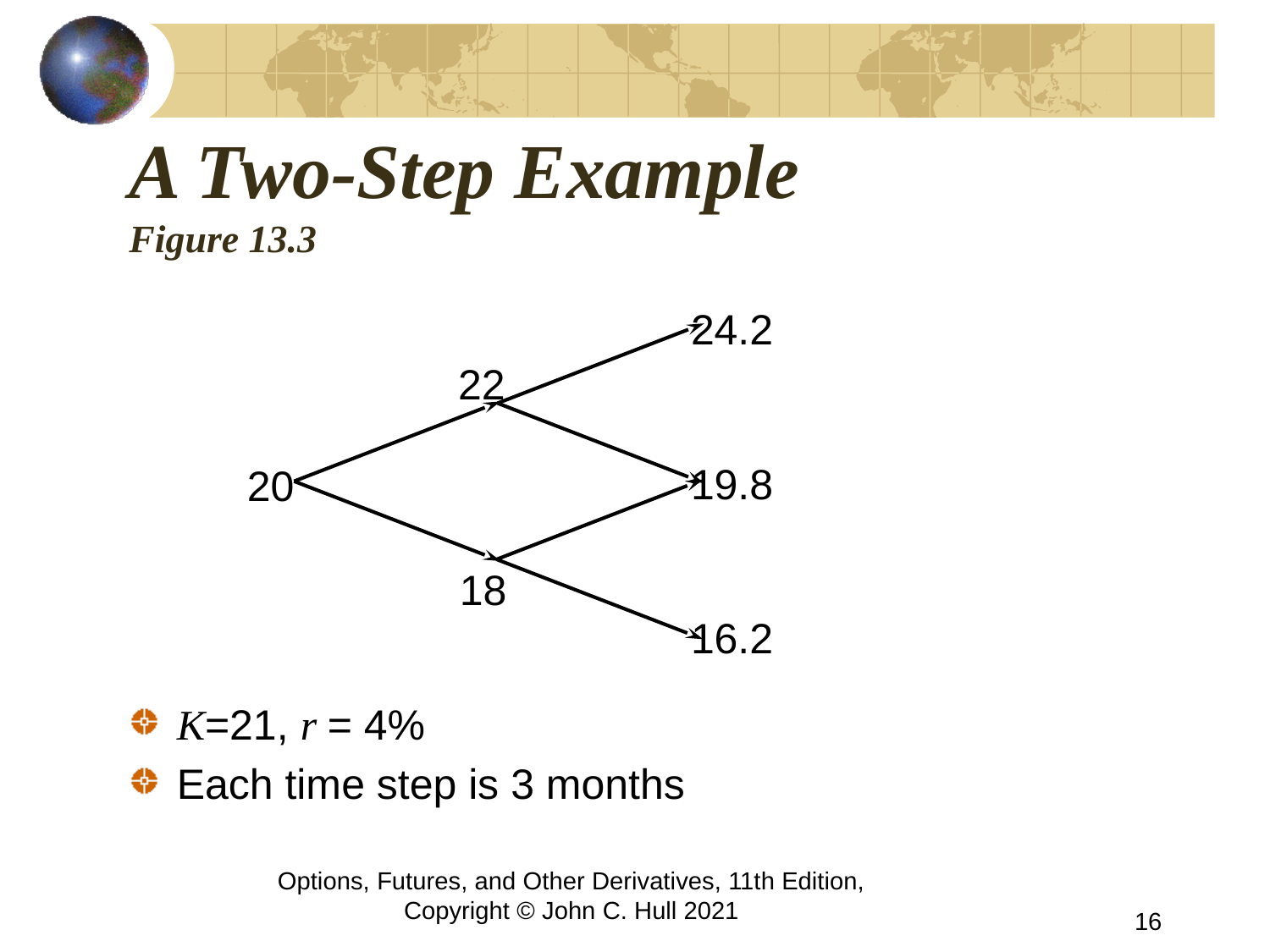

# A Two-Step Example Figure 13.3

K=21, r = 4%
Each time step is 3 months
24.2

22
19.8
20
18
16.2
Options, Futures, and Other Derivatives, 11th Edition, Copyright © John C. Hull 2021
16